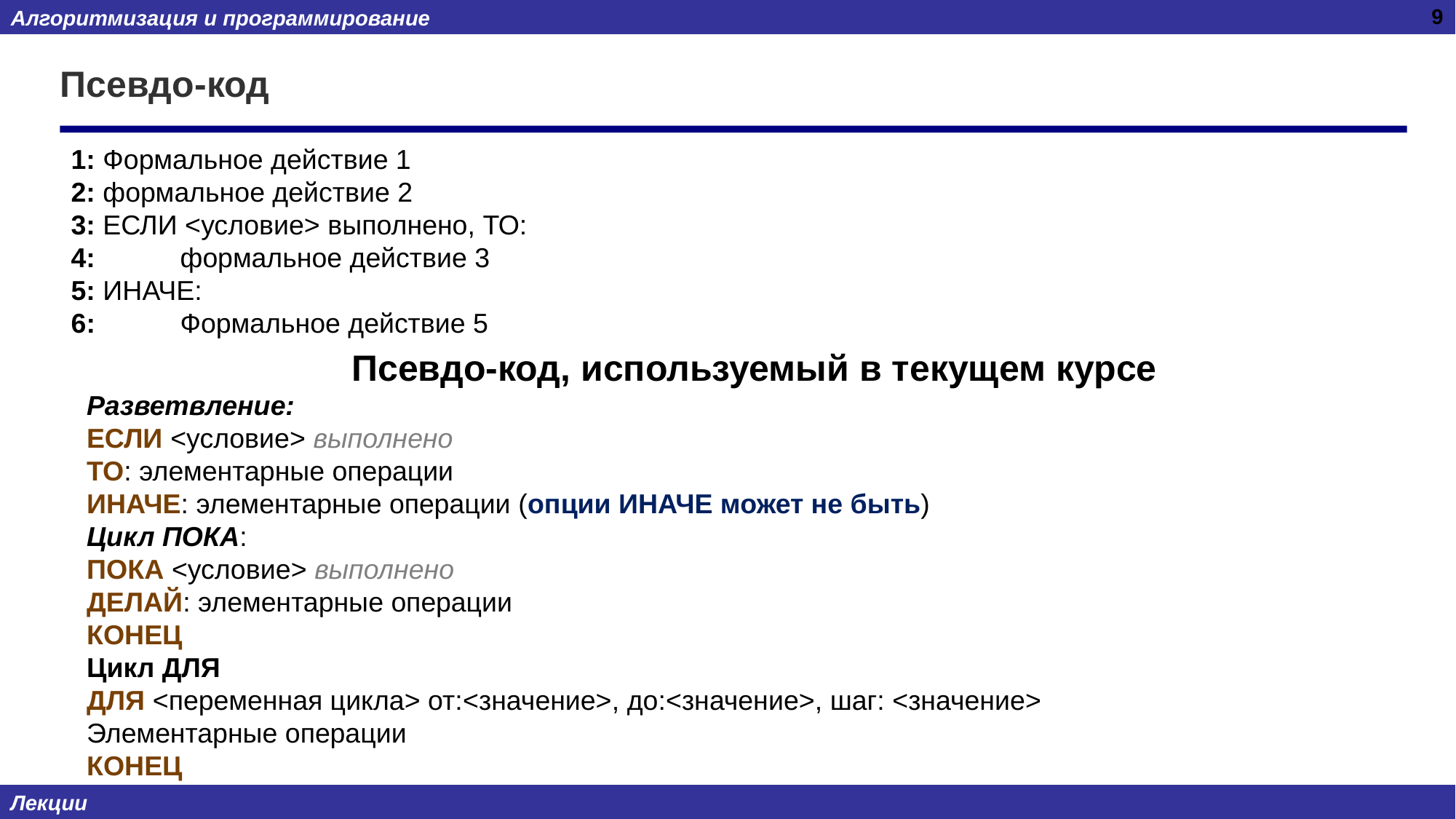

9
# Псевдо-код
1: Формальное действие 1
2: формальное действие 2
3: ЕСЛИ <условие> выполнено, ТО:
4:	формальное действие 3
5: ИНАЧЕ:
6:	Формальное действие 5
Псевдо-код, используемый в текущем курсе
Разветвление:
ЕСЛИ <условие> выполнено
ТО: элементарные операции
ИНАЧЕ: элементарные операции (опции ИНАЧЕ может не быть)
Цикл ПОКА:
ПОКА <условие> выполнено
ДЕЛАЙ: элементарные операции
КОНЕЦ
Цикл ДЛЯ
ДЛЯ <переменная цикла> от:<значение>, до:<значение>, шаг: <значение>
Элементарные операции
КОНЕЦ